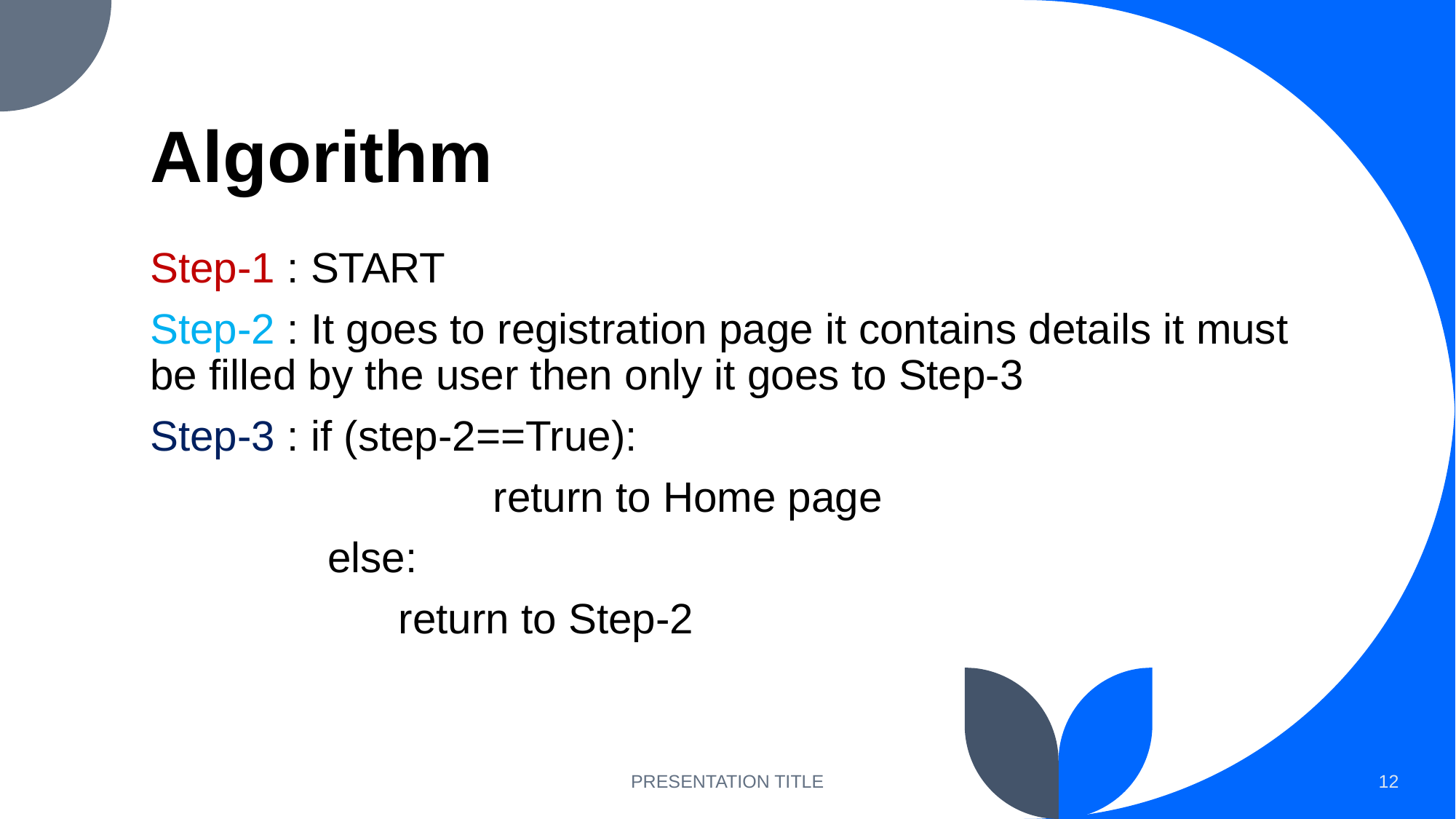

# Algorithm
Step-1 : START
Step-2 : It goes to registration page it contains details it must be filled by the user then only it goes to Step-3
Step-3 : if (step-2==True):
                             return to Home page
               else:
                     return to Step-2
PRESENTATION TITLE
12